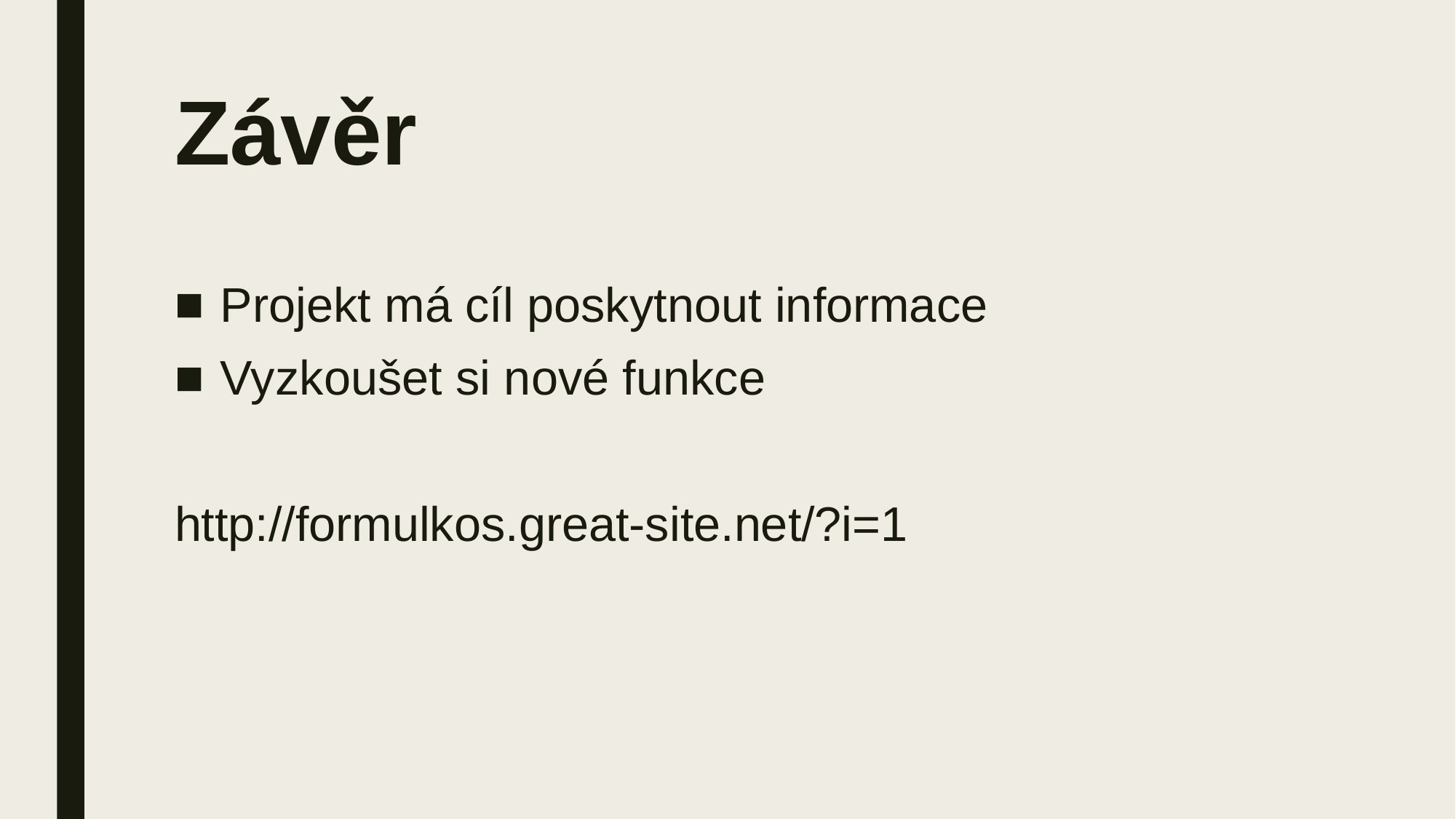

# Závěr
Projekt má cíl poskytnout informace
Vyzkoušet si nové funkce

http://formulkos.great-site.net/?i=1